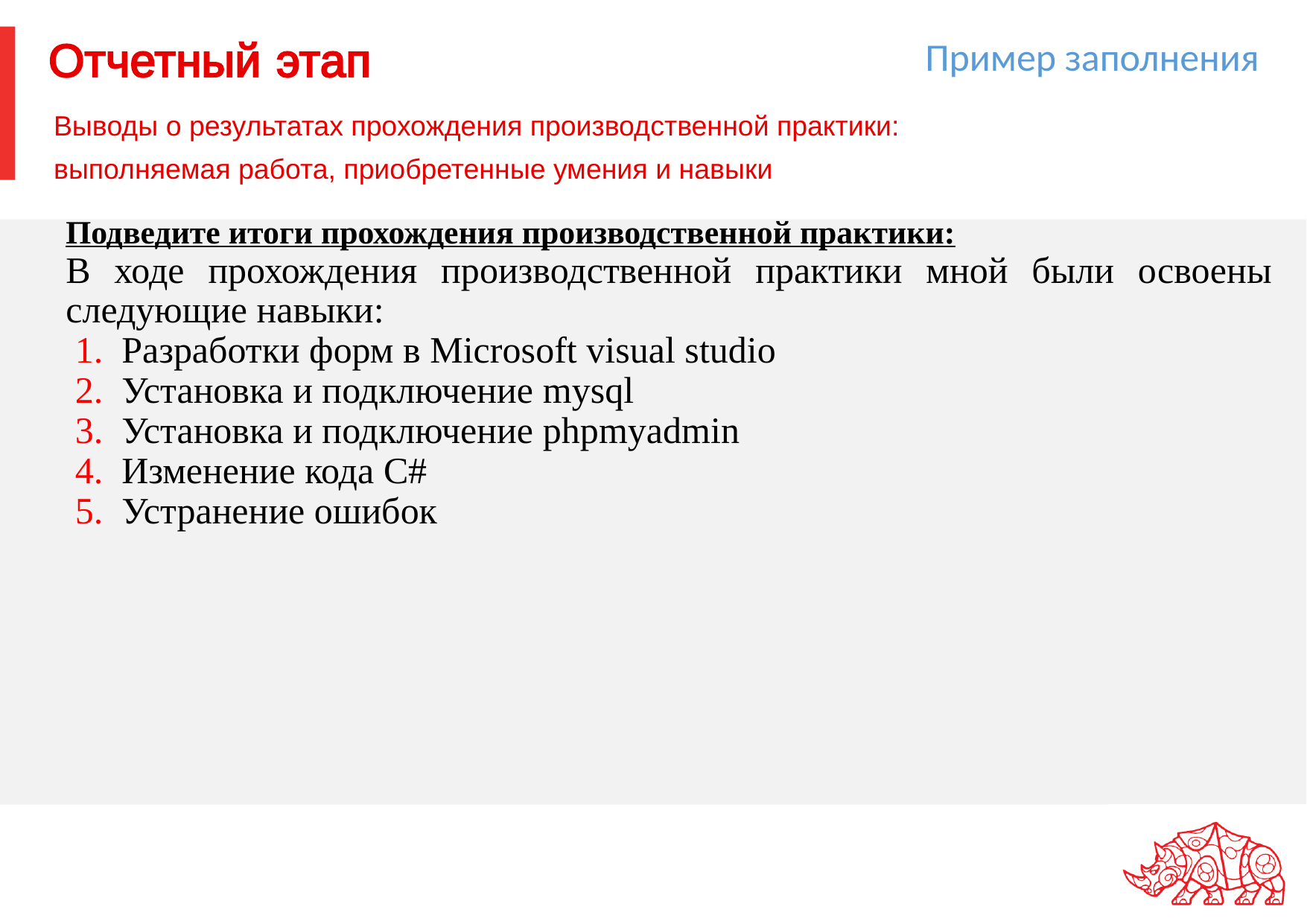

Пример заполнения
# Отчетный этап
Выводы о результатах прохождения производственной практики:
выполняемая работа, приобретенные умения и навыки

Подведите итоги прохождения производственной практики:
В ходе прохождения производственной практики мной были освоены следующие навыки:
Разработки форм в Microsoft visual studio
Установка и подключение mysql
Установка и подключение phpmyadmin
Изменение кода C#
Устранение ошибок